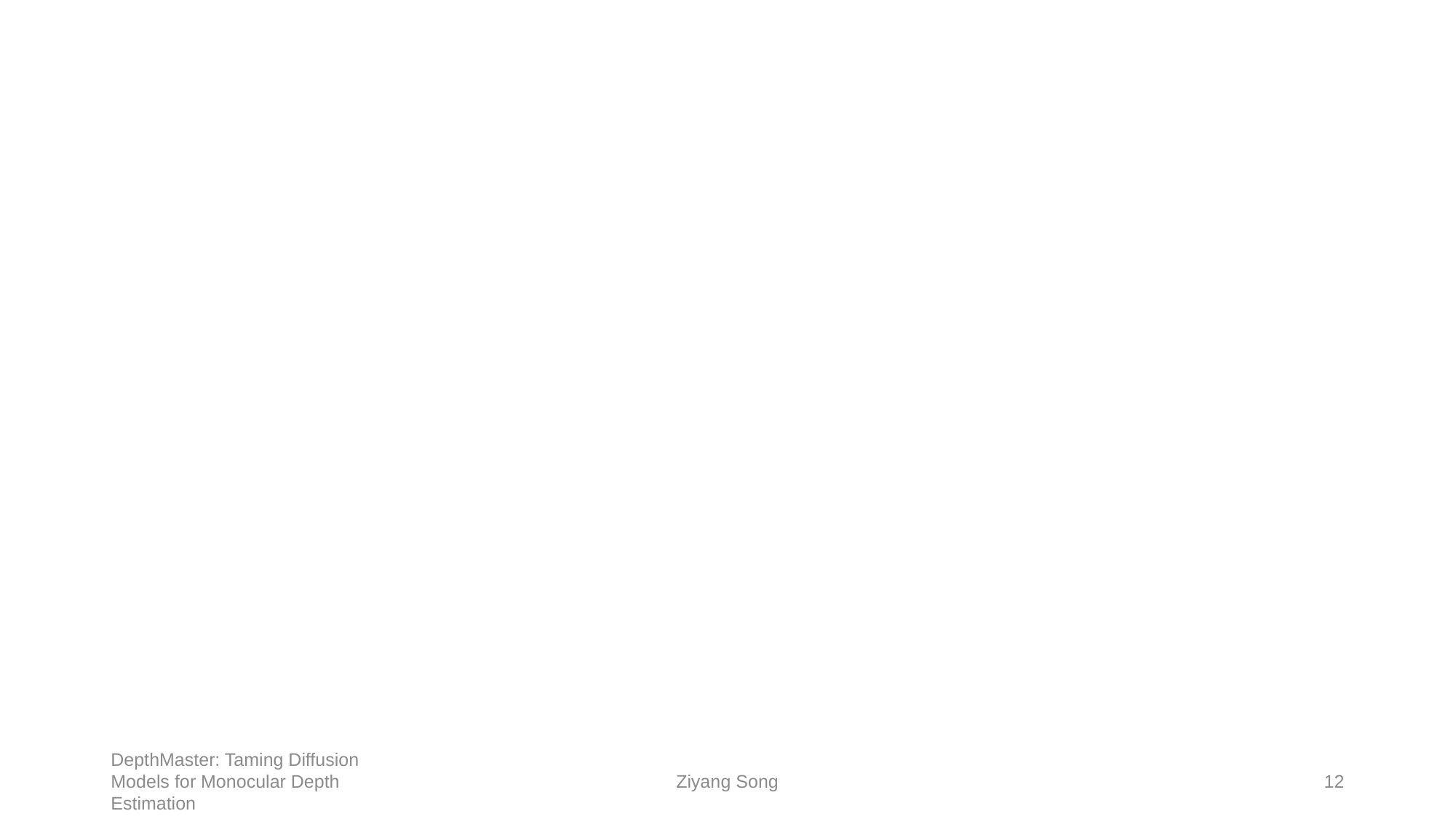

DepthMaster: Taming Diffusion Models for Monocular Depth Estimation
Ziyang Song
12